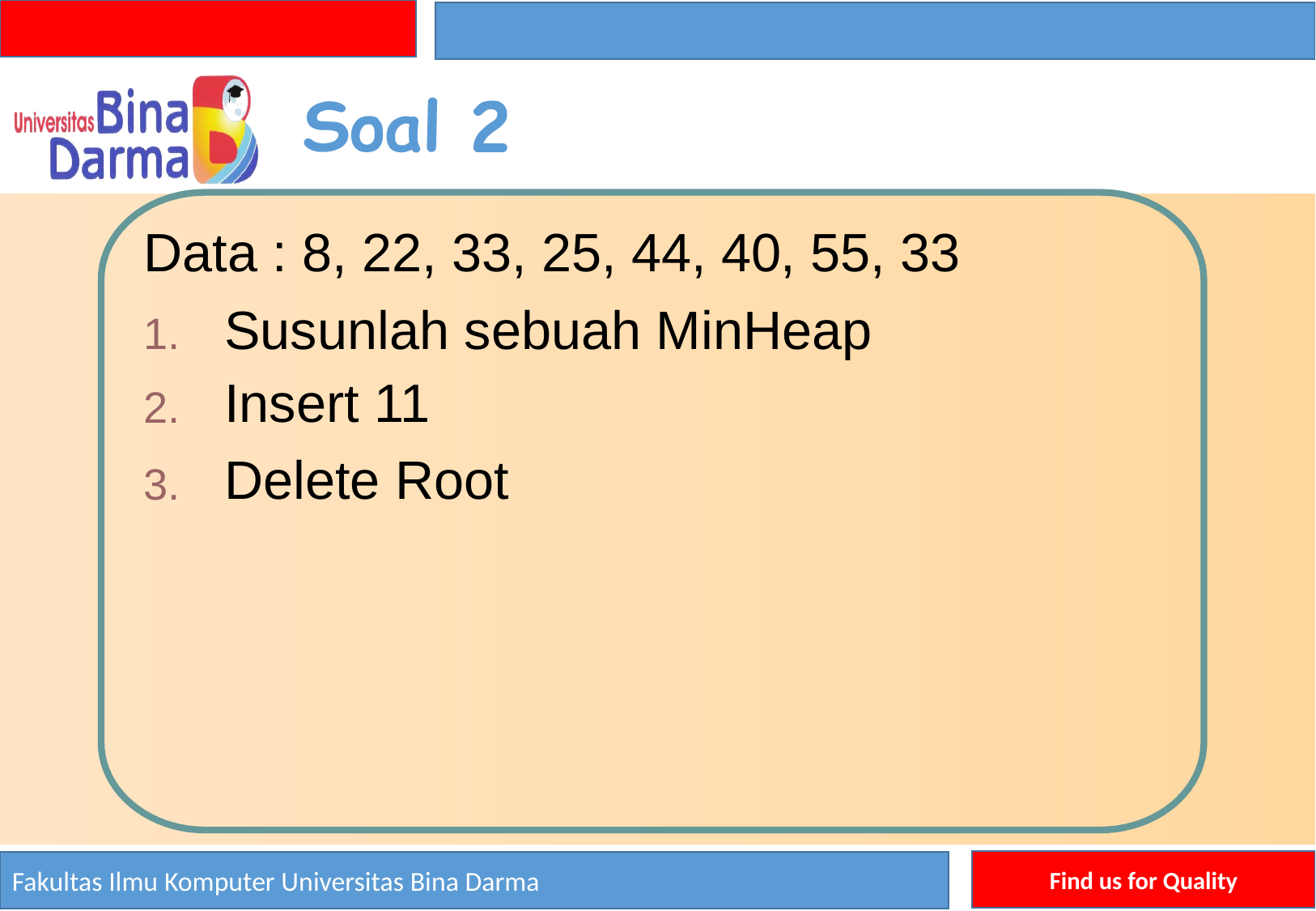

Soal 2

Data : 8, 22, 33, 25, 44, 40, 55, 33
Susunlah sebuah MinHeap
Insert 11
Delete Root
1.
2.
3.